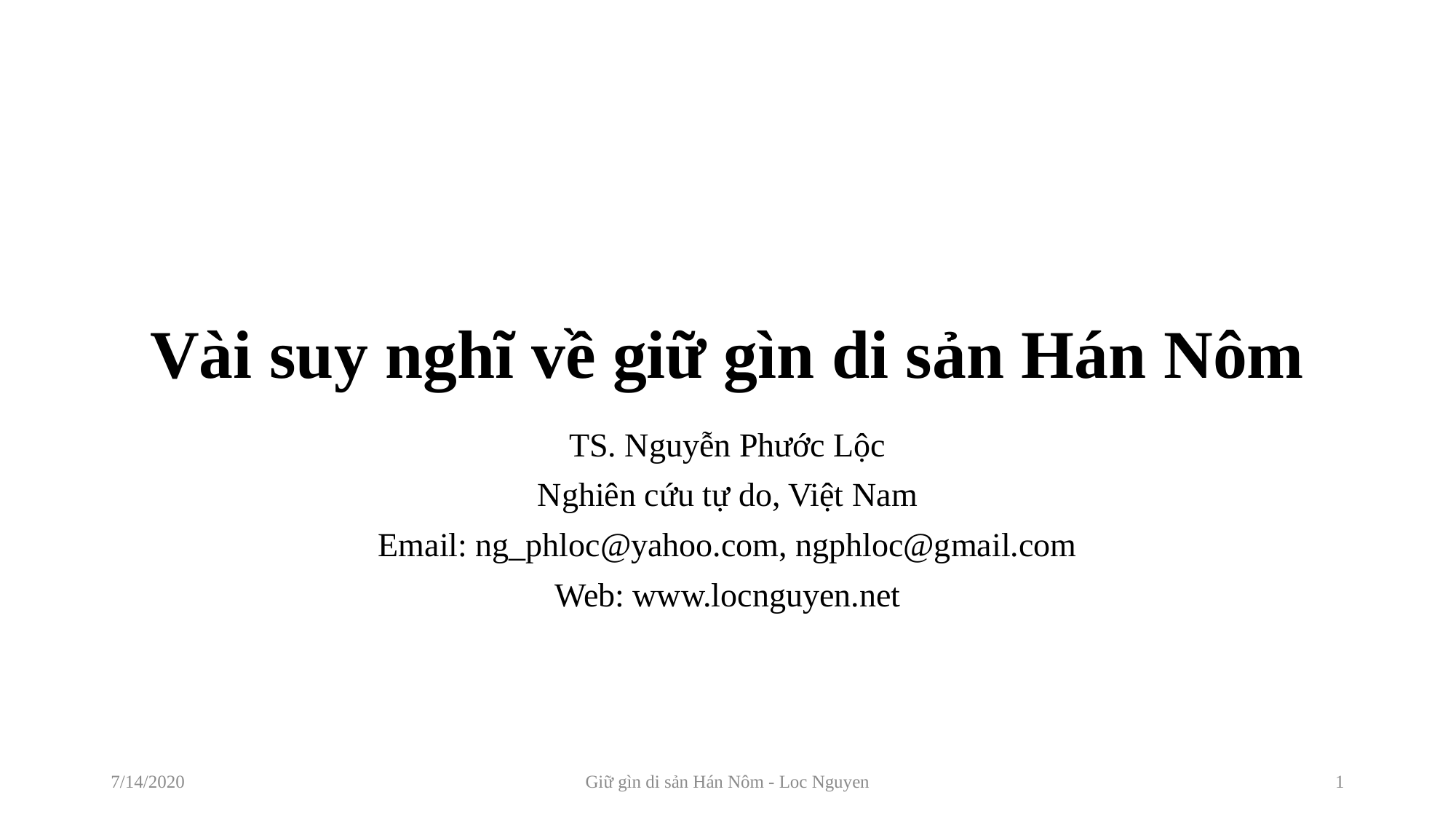

# Vài suy nghĩ về giữ gìn di sản Hán Nôm
TS. Nguyễn Phước Lộc
Nghiên cứu tự do, Việt Nam
Email: ng_phloc@yahoo.com, ngphloc@gmail.com
Web: www.locnguyen.net

7/14/2020
Giữ gìn di sản Hán Nôm - Loc Nguyen
1